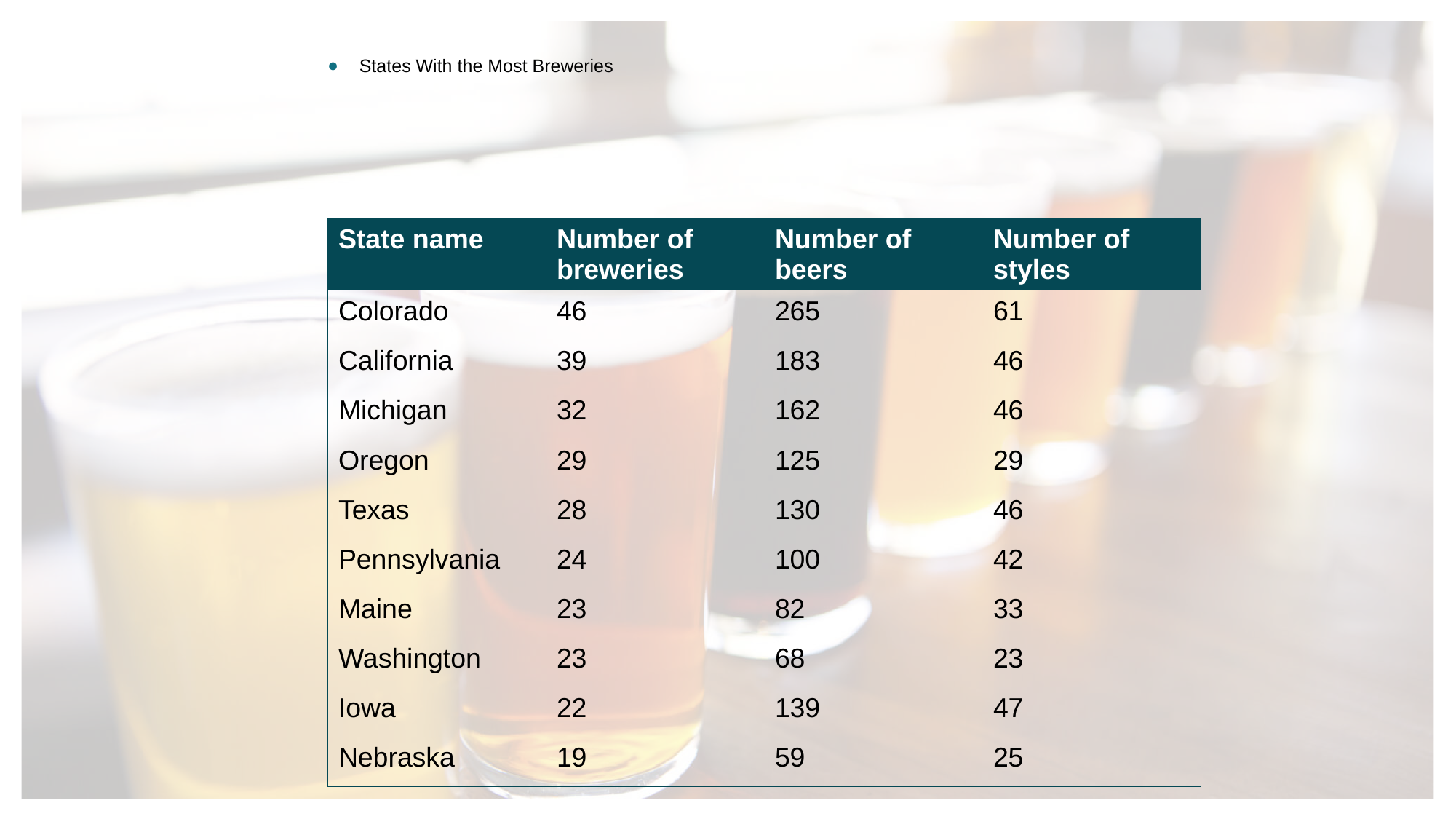

# States With the Most Breweries
| State name | Number of breweries | Number of beers | Number of styles |
| --- | --- | --- | --- |
| Colorado | 46 | 265 | 61 |
| California | 39 | 183 | 46 |
| Michigan | 32 | 162 | 46 |
| Oregon | 29 | 125 | 29 |
| Texas | 28 | 130 | 46 |
| Pennsylvania | 24 | 100 | 42 |
| Maine | 23 | 82 | 33 |
| Washington | 23 | 68 | 23 |
| Iowa | 22 | 139 | 47 |
| Nebraska | 19 | 59 | 25 |